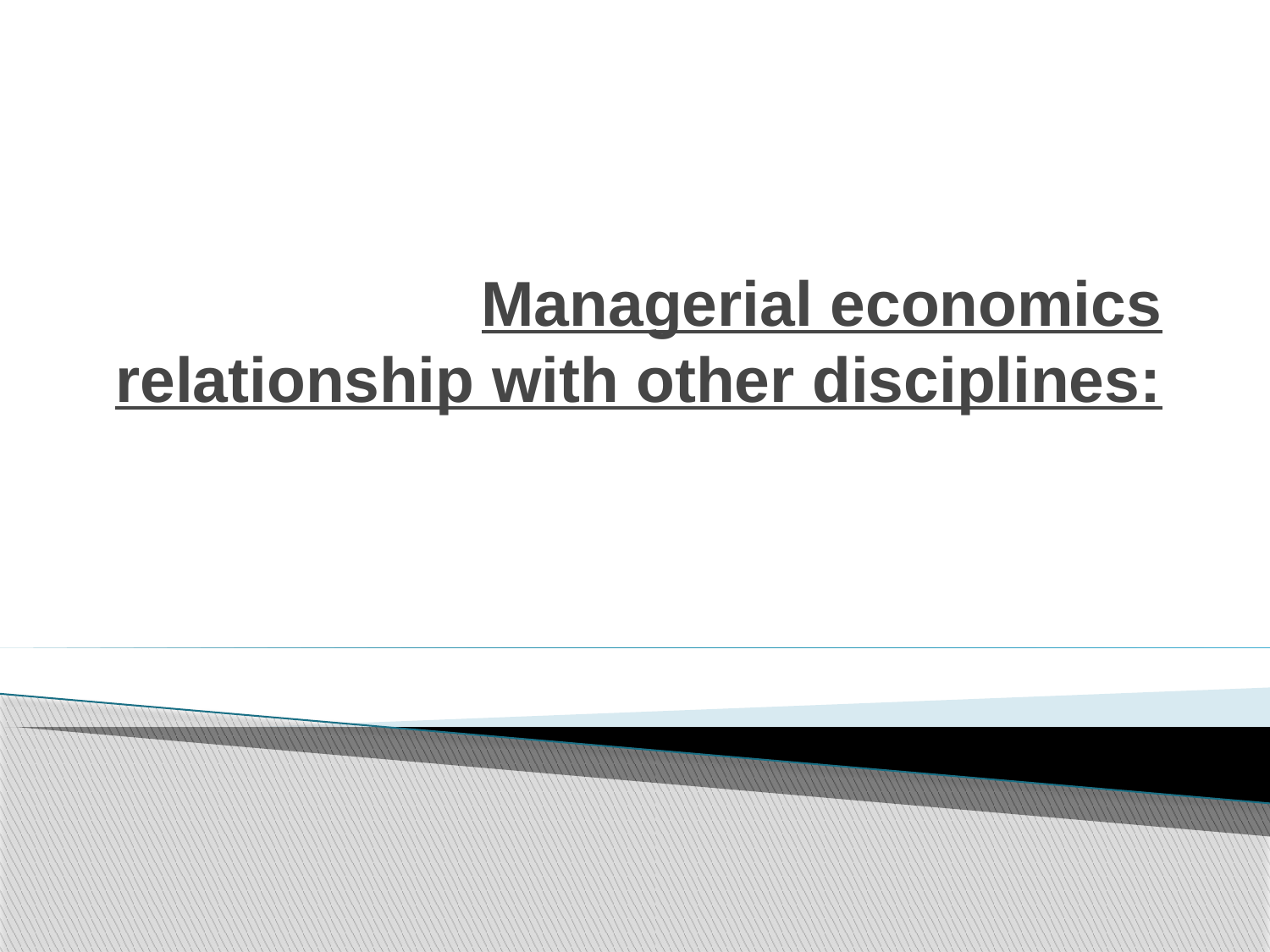

# Managerial economics relationship with other disciplines: